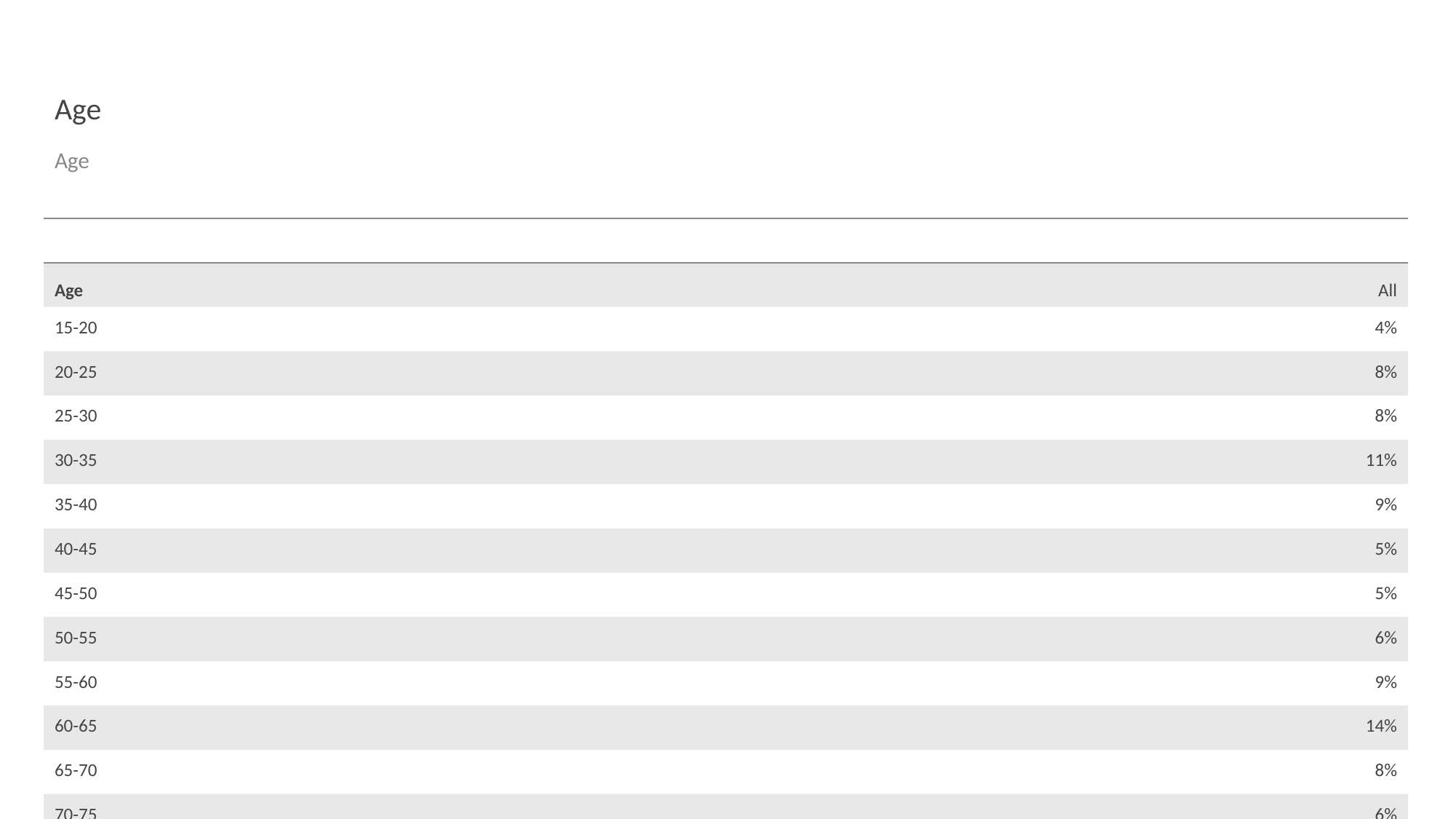

# Age
Age
|  |  |
| --- | --- |
| Age | All |
| 15-20 | 4% |
| 20-25 | 8% |
| 25-30 | 8% |
| 30-35 | 11% |
| 35-40 | 9% |
| 40-45 | 5% |
| 45-50 | 5% |
| 50-55 | 6% |
| 55-60 | 9% |
| 60-65 | 14% |
| 65-70 | 8% |
| 70-75 | 6% |
| 75-80 | 3% |
| 80-85 | 2% |
| 85-90 | 1% |
| 90-95 | 0% |
| Unweighted N | 2158 |